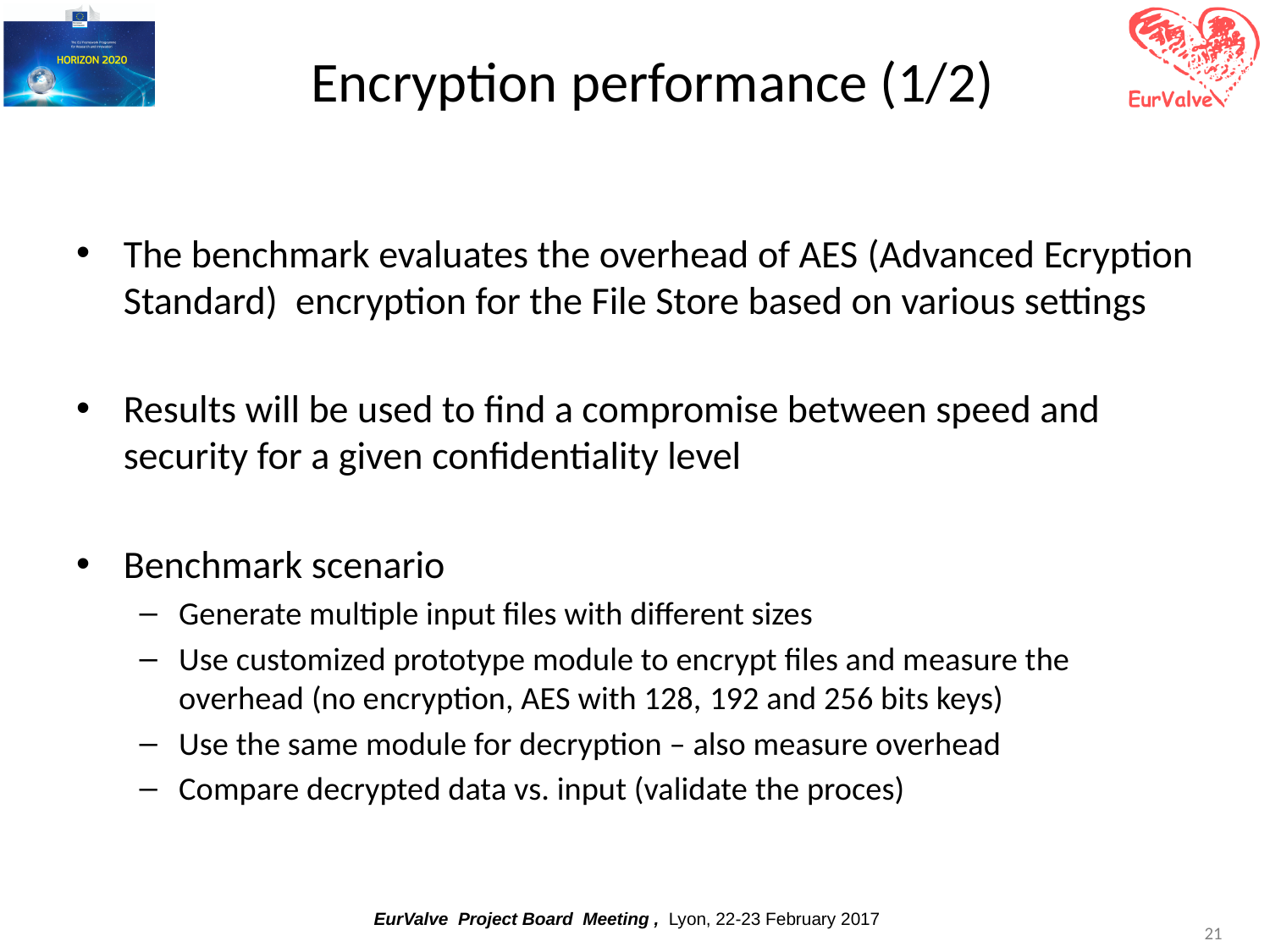

# Encryption performance (1/2)
The benchmark evaluates the overhead of AES (Advanced Ecryption Standard)  encryption for the File Store based on various settings

Results will be used to find a compromise between speed and security for a given confidentiality level

Benchmark scenario
Generate multiple input files with different sizes
Use customized prototype module to encrypt files and measure the overhead (no encryption, AES with 128, 192 and 256 bits keys)
Use the same module for decryption – also measure overhead
Compare decrypted data vs. input (validate the proces)